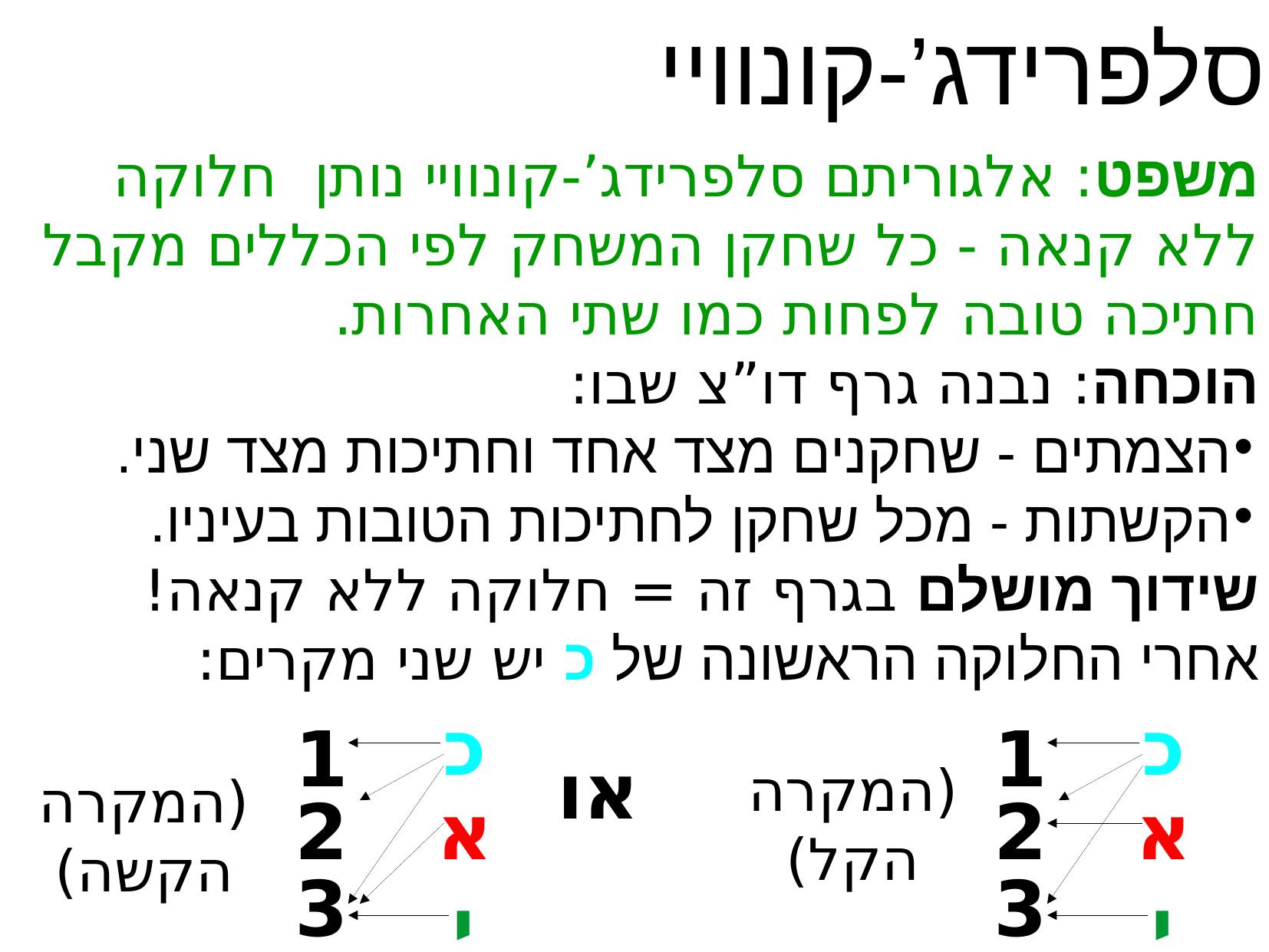

סלפרידג’-קונוויי
משפט: אלגוריתם סלפרידג’-קונוויי נותן  חלוקה ללא קנאה - כל שחקן המשחק לפי הכללים מקבל חתיכה טובה לפחות כמו שתי האחרות.
הוכחה: נבנה גרף דו”צ שבו:
הצמתים - שחקנים מצד אחד וחתיכות מצד שני.
הקשתות - מכל שחקן לחתיכות הטובות בעיניו.
שידוך מושלם בגרף זה = חלוקה ללא קנאה!
אחרי החלוקה הראשונה של כ יש שני מקרים:
(המקרה הקשה)
כ
כ
1
1
או

(המקרה הקל)

2
א
2
א

3
3
י
י